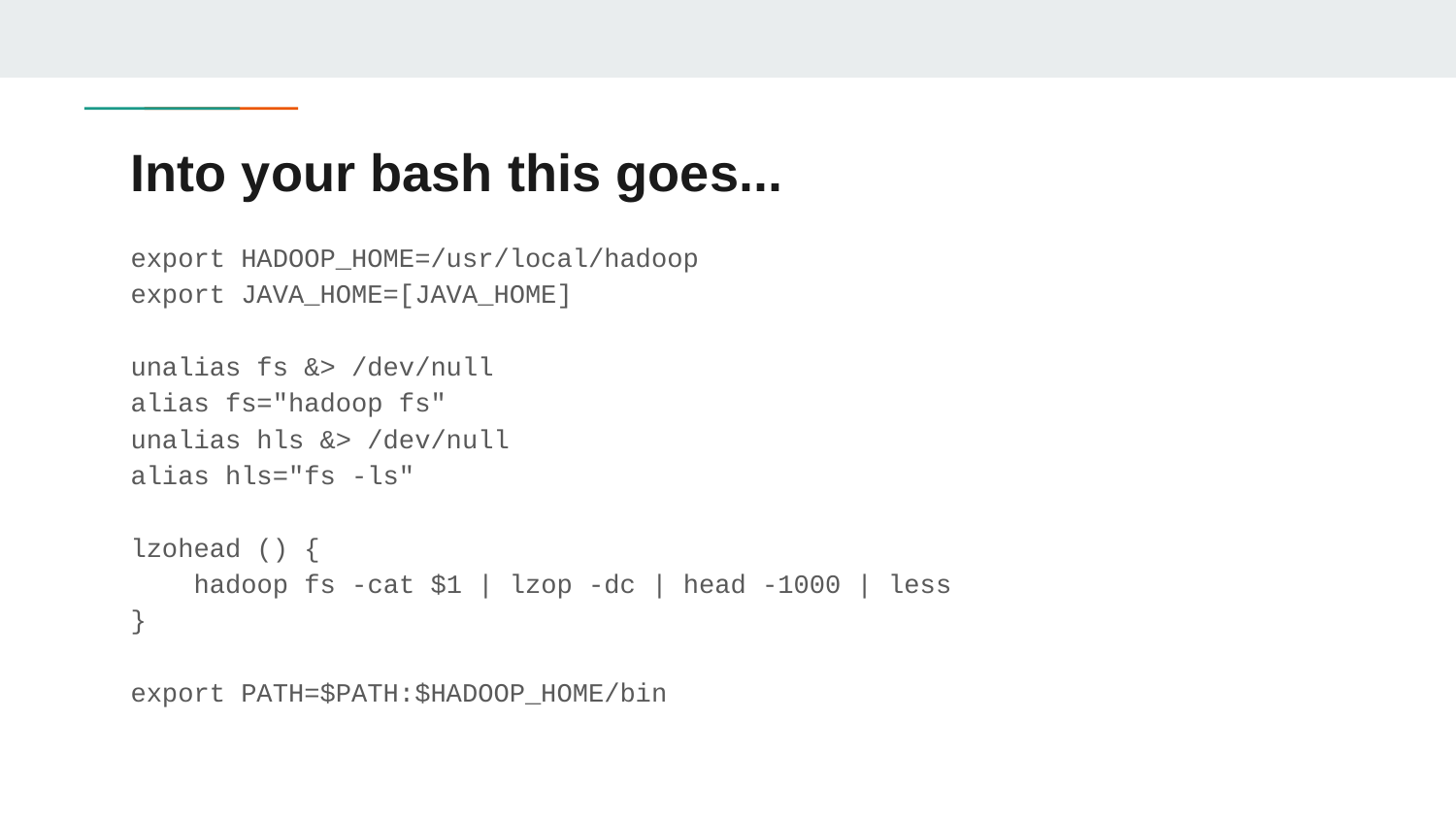

# Into your bash this goes...
export HADOOP_HOME=/usr/local/hadoop
export JAVA_HOME=[JAVA_HOME]

unalias fs &> /dev/null
alias fs="hadoop fs"
unalias hls &> /dev/null
alias hls="fs -ls"

lzohead () {
    hadoop fs -cat $1 | lzop -dc | head -1000 | less
}

export PATH=$PATH:$HADOOP_HOME/bin